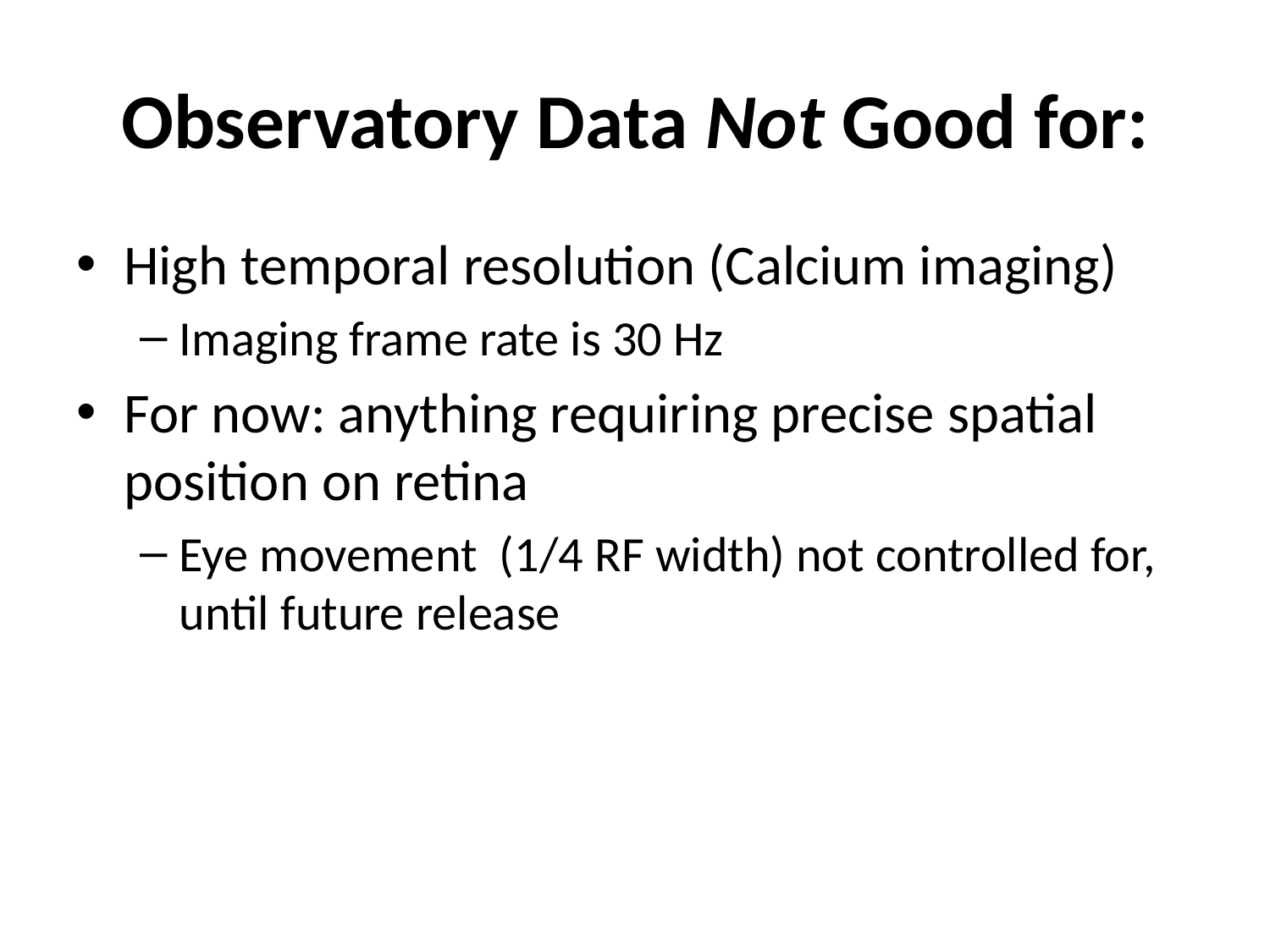

# Observatory Data Not Good for:
High temporal resolution (Calcium imaging)
Imaging frame rate is 30 Hz
For now: anything requiring precise spatial position on retina
Eye movement  (1/4 RF width) not controlled for, until future release